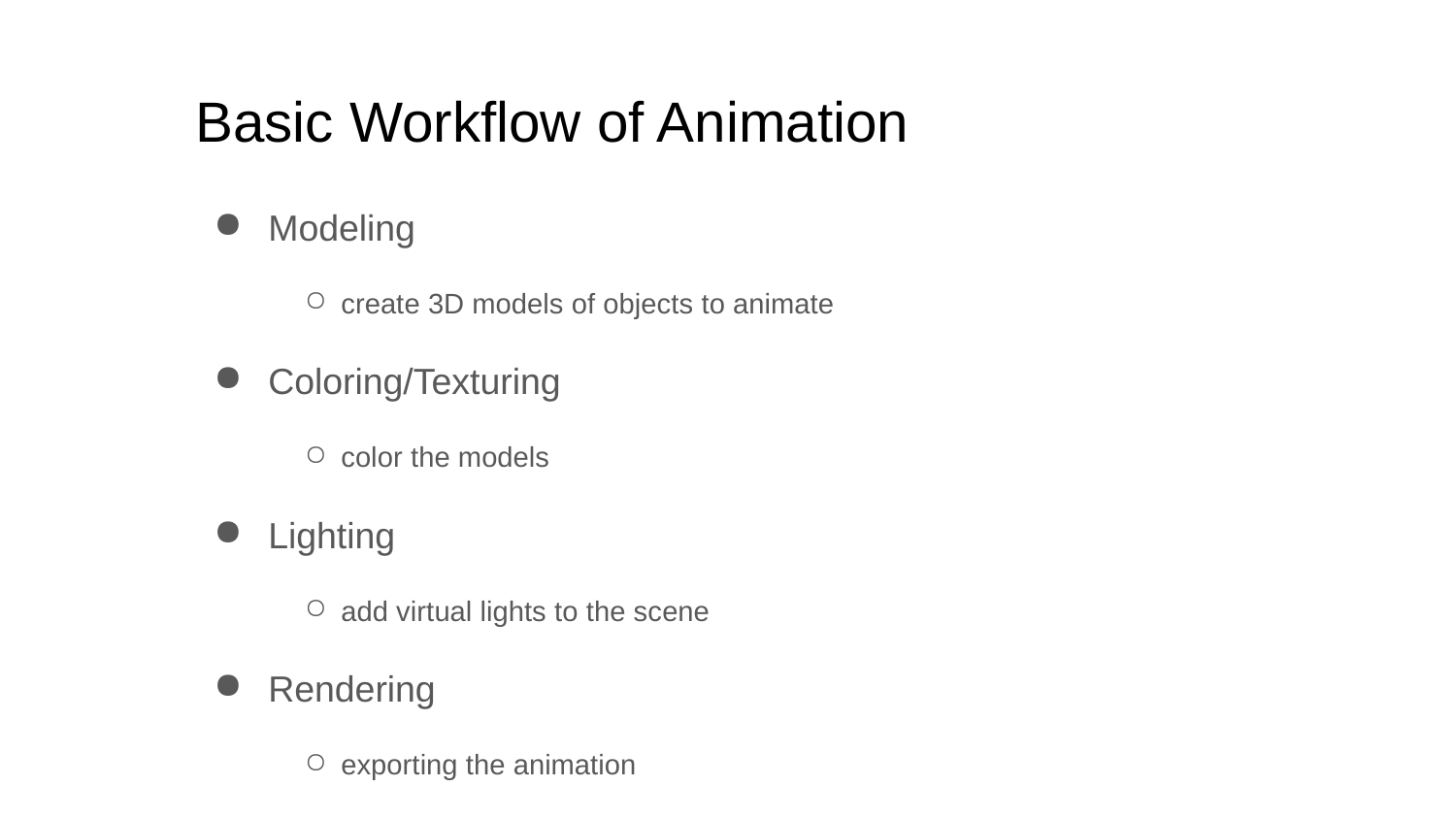

Basic Workflow of Animation
Modeling
create 3D models of objects to animate
Coloring/Texturing
color the models
Lighting
add virtual lights to the scene
Rendering
exporting the animation
Editing
combine many animations into 1 video
add sound